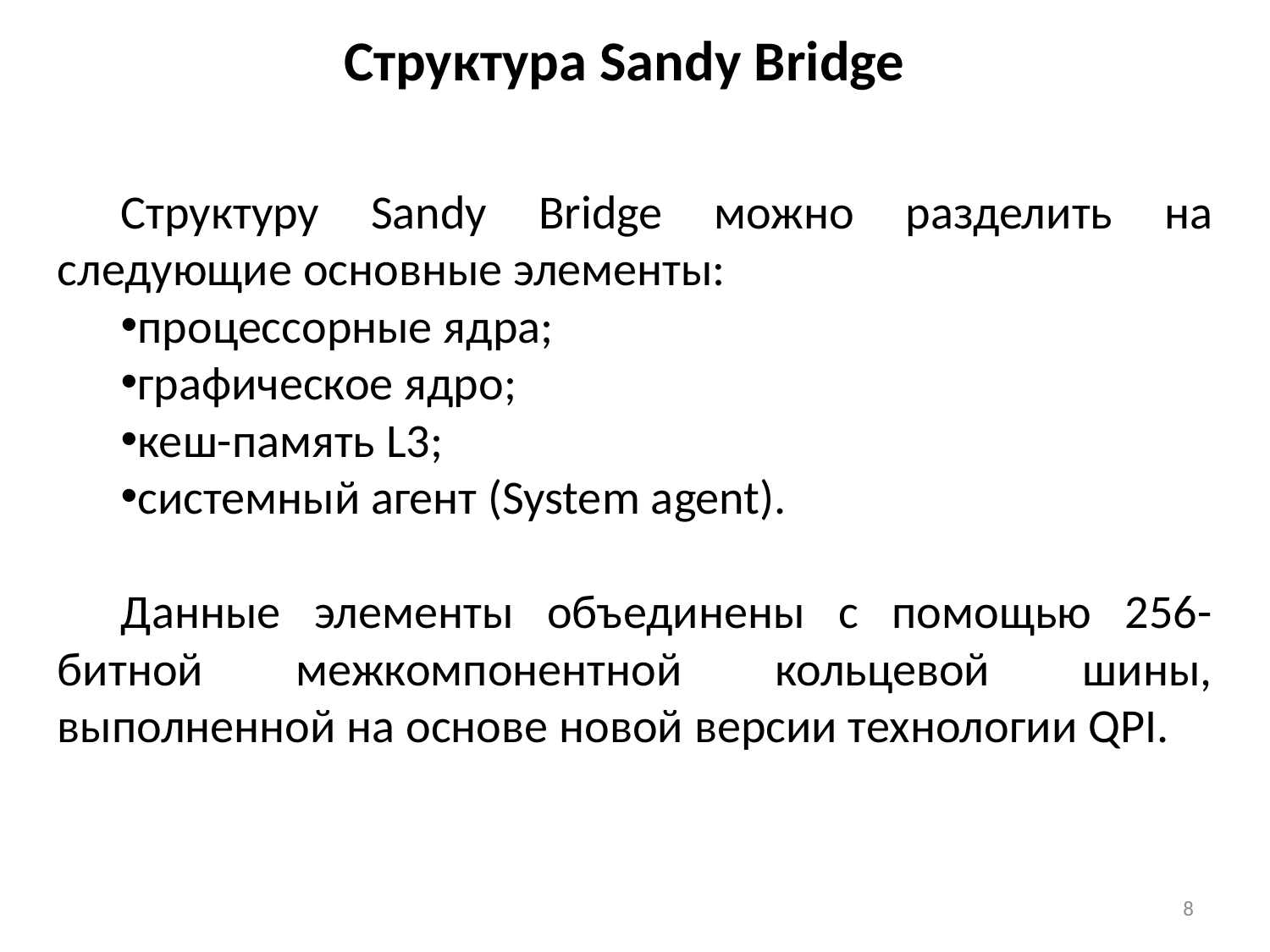

Структура Sandy Bridge
Структуру Sandy Bridge можно разделить на следующие основные элементы:
процессорные ядра;
графическое ядро;
кеш-память L3;
системный агент (System agent).

Данные элементы объединены с помощью 256-битной межкомпонентной кольцевой шины, выполненной на основе новой версии технологии QPI.
8